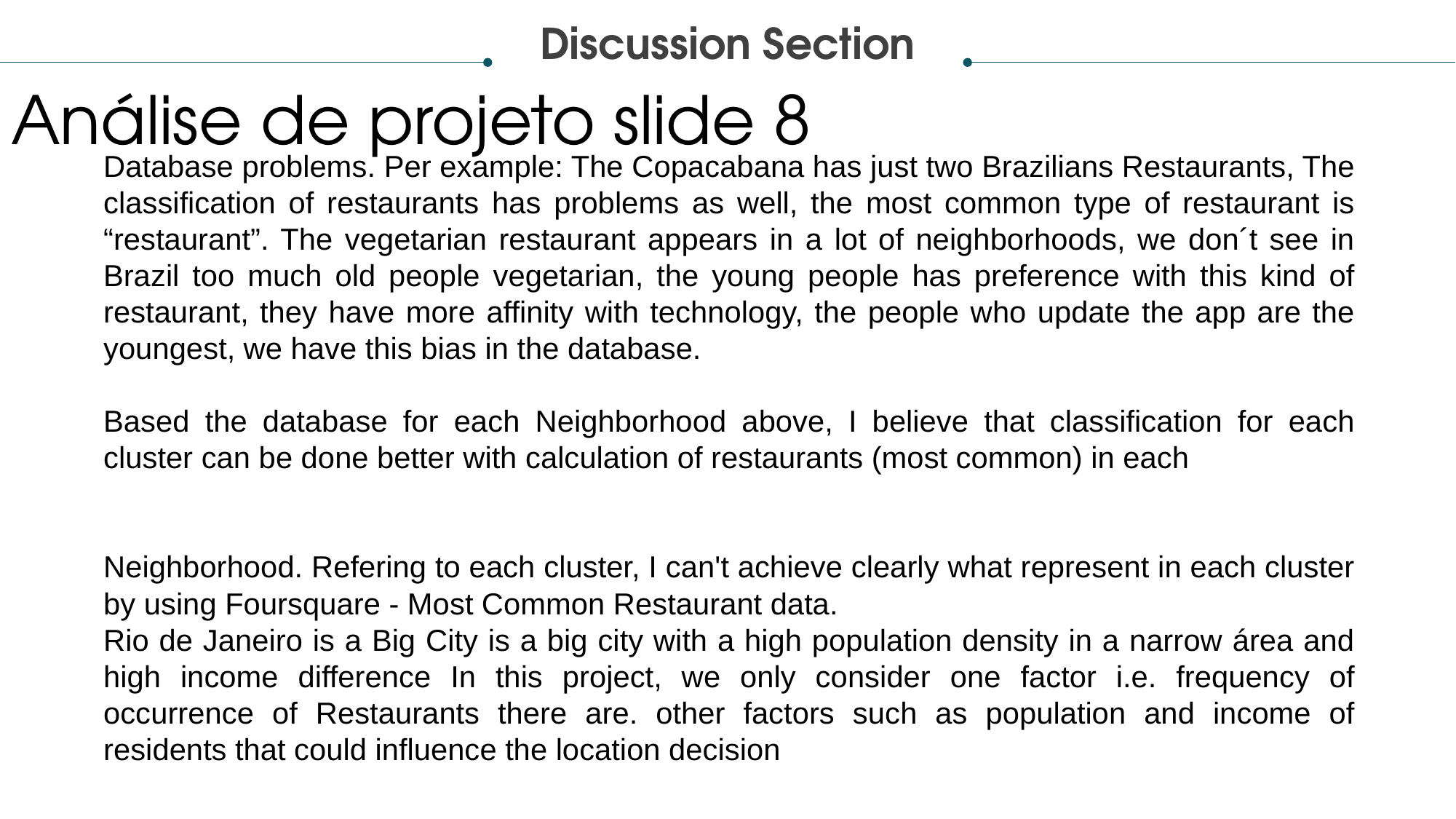

Discussion Section
Análise de projeto slide 8
Database problems. Per example: The Copacabana has just two Brazilians Restaurants, The classification of restaurants has problems as well, the most common type of restaurant is “restaurant”. The vegetarian restaurant appears in a lot of neighborhoods, we don´t see in Brazil too much old people vegetarian, the young people has preference with this kind of restaurant, they have more affinity with technology, the people who update the app are the youngest, we have this bias in the database.

Based the database for each Neighborhood above, I believe that classification for each cluster can be done better with calculation of restaurants (most common) in each

Neighborhood. Refering to each cluster, I can't achieve clearly what represent in each cluster by using Foursquare - Most Common Restaurant data.
Rio de Janeiro is a Big City is a big city with a high population density in a narrow área and high income difference In this project, we only consider one factor i.e. frequency of occurrence of Restaurants there are. other factors such as population and income of residents that could influence the location decision